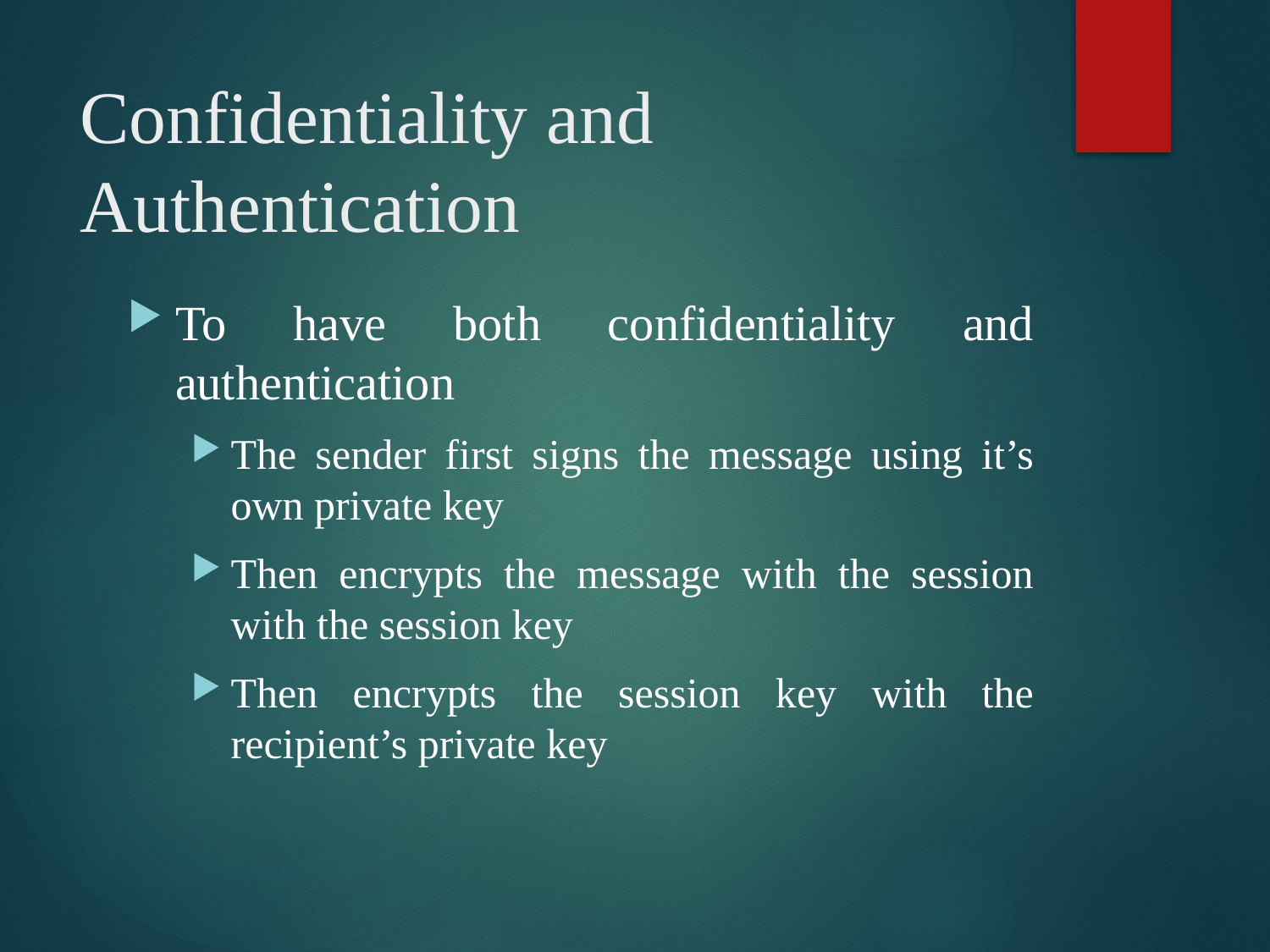

# Confidentiality and Authentication
To have both confidentiality and authentication
The sender first signs the message using it’s own private key
Then encrypts the message with the session with the session key
Then encrypts the session key with the recipient’s private key